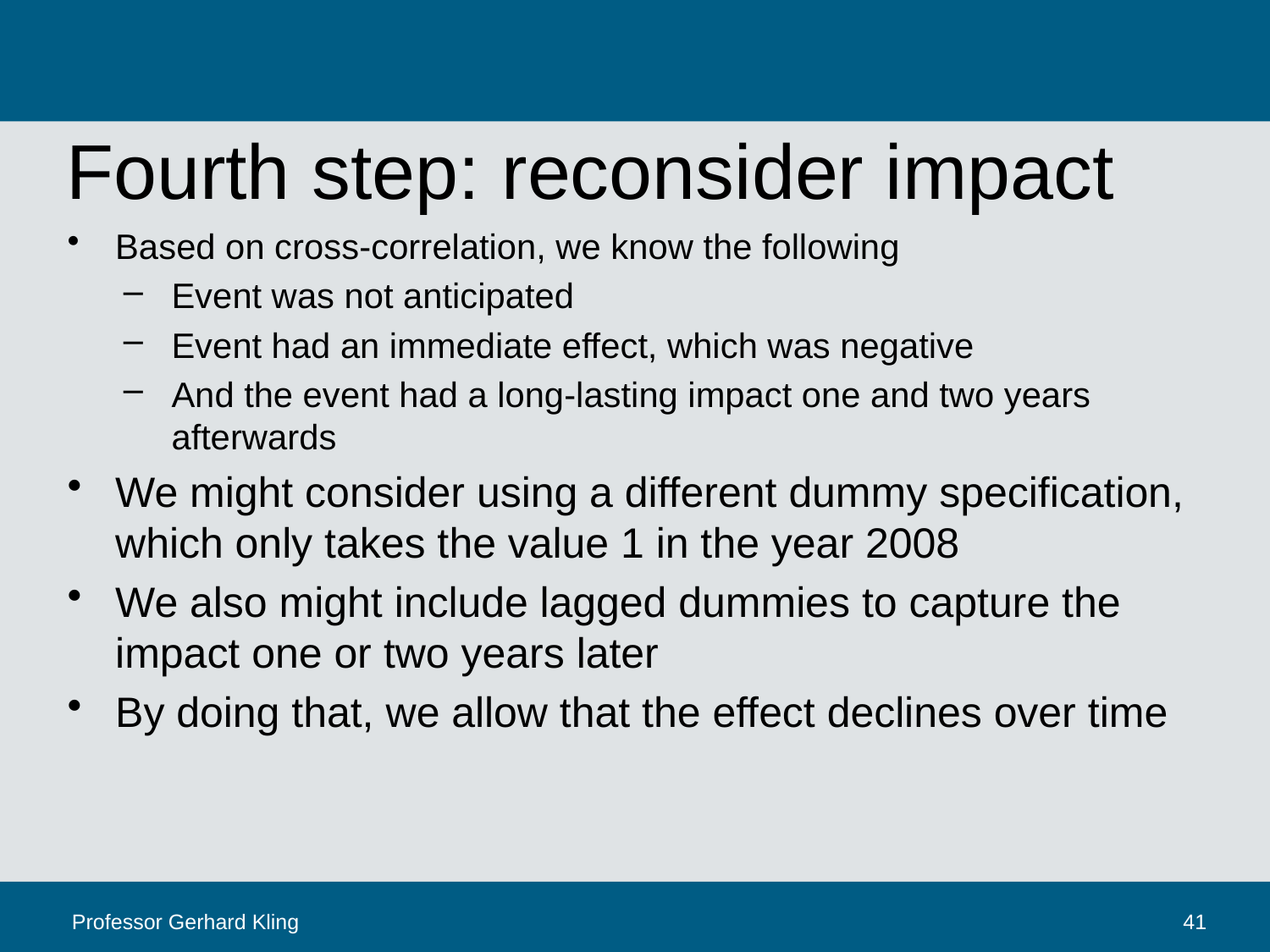

# Fourth step: reconsider impact
Based on cross-correlation, we know the following
Event was not anticipated
Event had an immediate effect, which was negative
And the event had a long-lasting impact one and two years afterwards
We might consider using a different dummy specification, which only takes the value 1 in the year 2008
We also might include lagged dummies to capture the impact one or two years later
By doing that, we allow that the effect declines over time

Professor Gerhard Kling
41